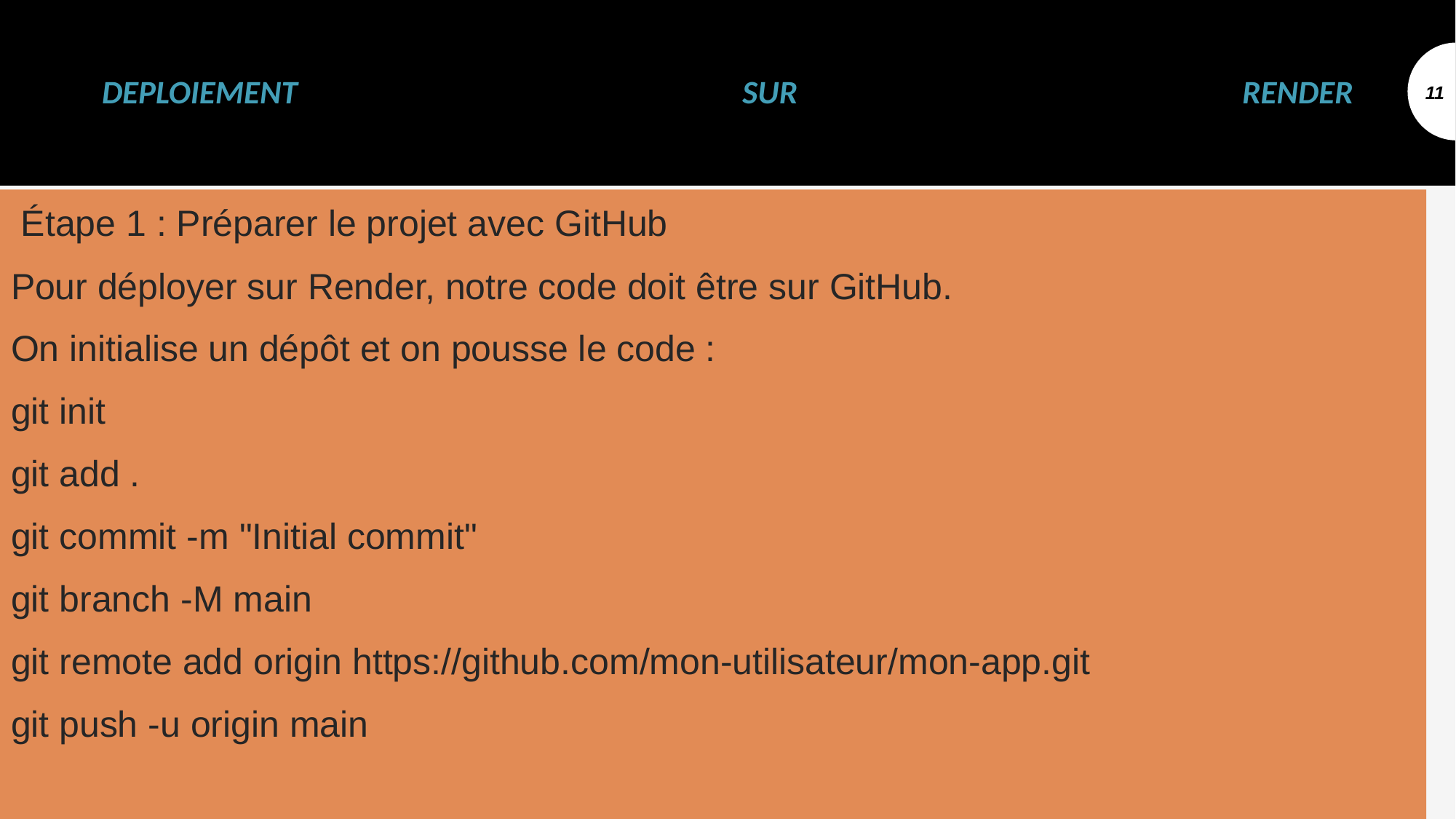

# DEPLOIEMENT SUR RENDER
11
 Étape 1 : Préparer le projet avec GitHub
Pour déployer sur Render, notre code doit être sur GitHub.
On initialise un dépôt et on pousse le code :
git init
git add .
git commit -m "Initial commit"
git branch -M main
git remote add origin https://github.com/mon-utilisateur/mon-app.git
git push -u origin main